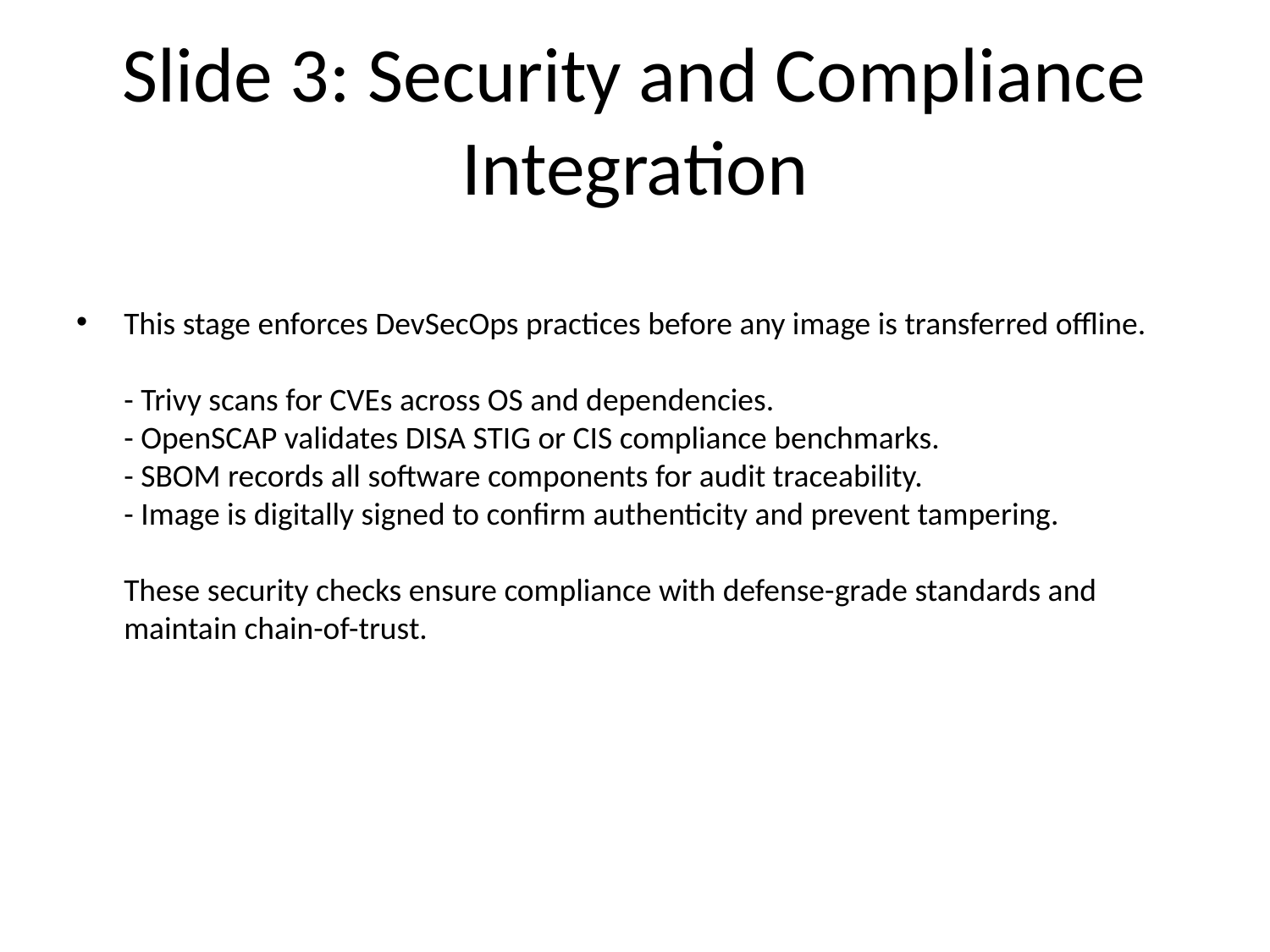

# Slide 3: Security and Compliance Integration

This stage enforces DevSecOps practices before any image is transferred offline.
- Trivy scans for CVEs across OS and dependencies.
- OpenSCAP validates DISA STIG or CIS compliance benchmarks.
- SBOM records all software components for audit traceability.
- Image is digitally signed to confirm authenticity and prevent tampering.
These security checks ensure compliance with defense-grade standards and maintain chain-of-trust.